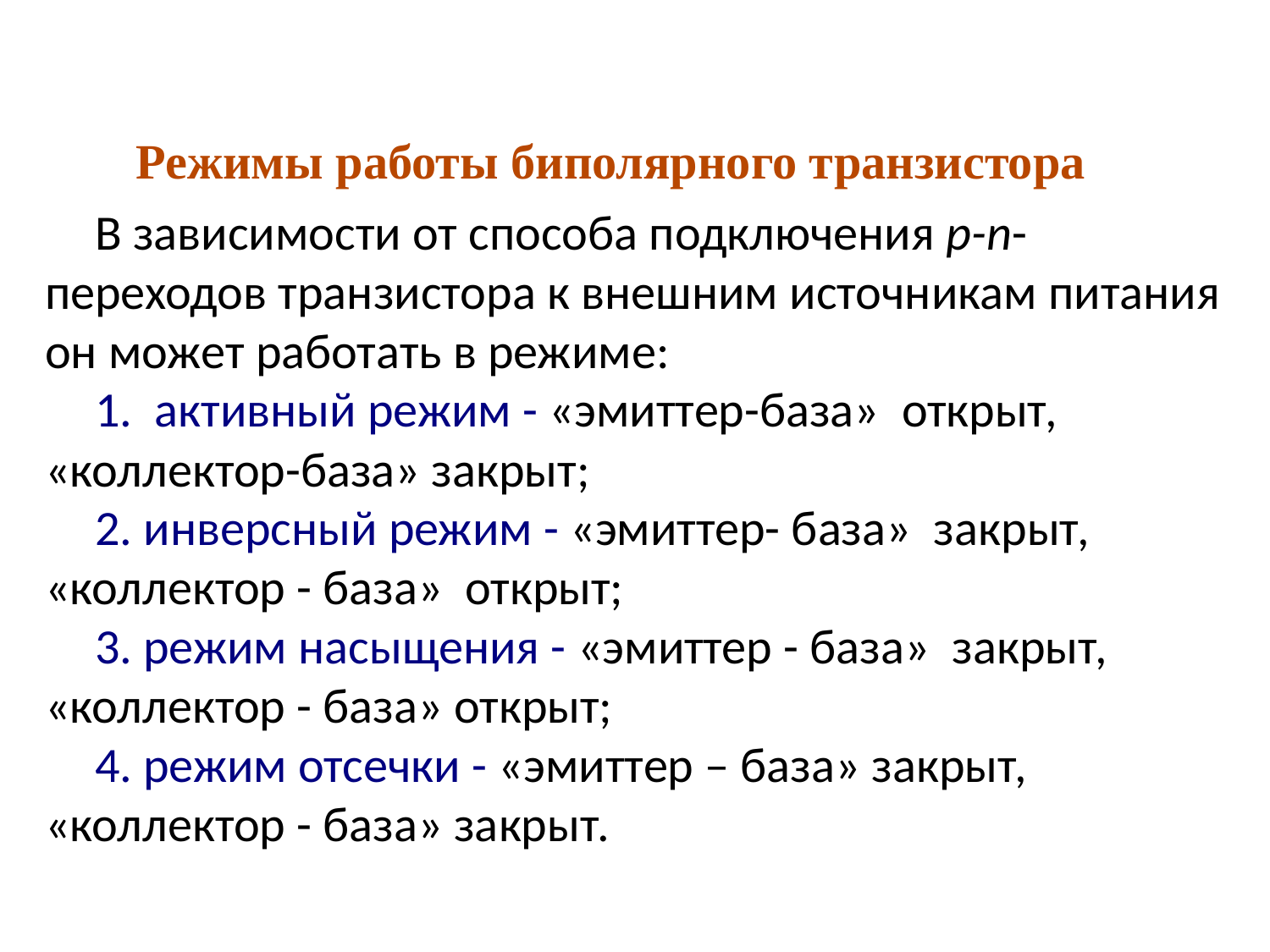

Режимы работы биполярного транзистора
В зависимости от способа подключения р-n-переходов транзистора к внешним источникам питания он может работать в режиме:
1.  активный режим - «эмиттер-база»  открыт,   «коллектор-база» закрыт;
2. инверсный режим - «эмиттер- база»  закрыт,  «коллектор - база»  открыт;
3. режим насыщения - «эмиттер - база»  закрыт,  «коллектор - база» открыт;
4. режим отсечки - «эмиттер – база» закрыт,  «коллектор - база» закрыт.